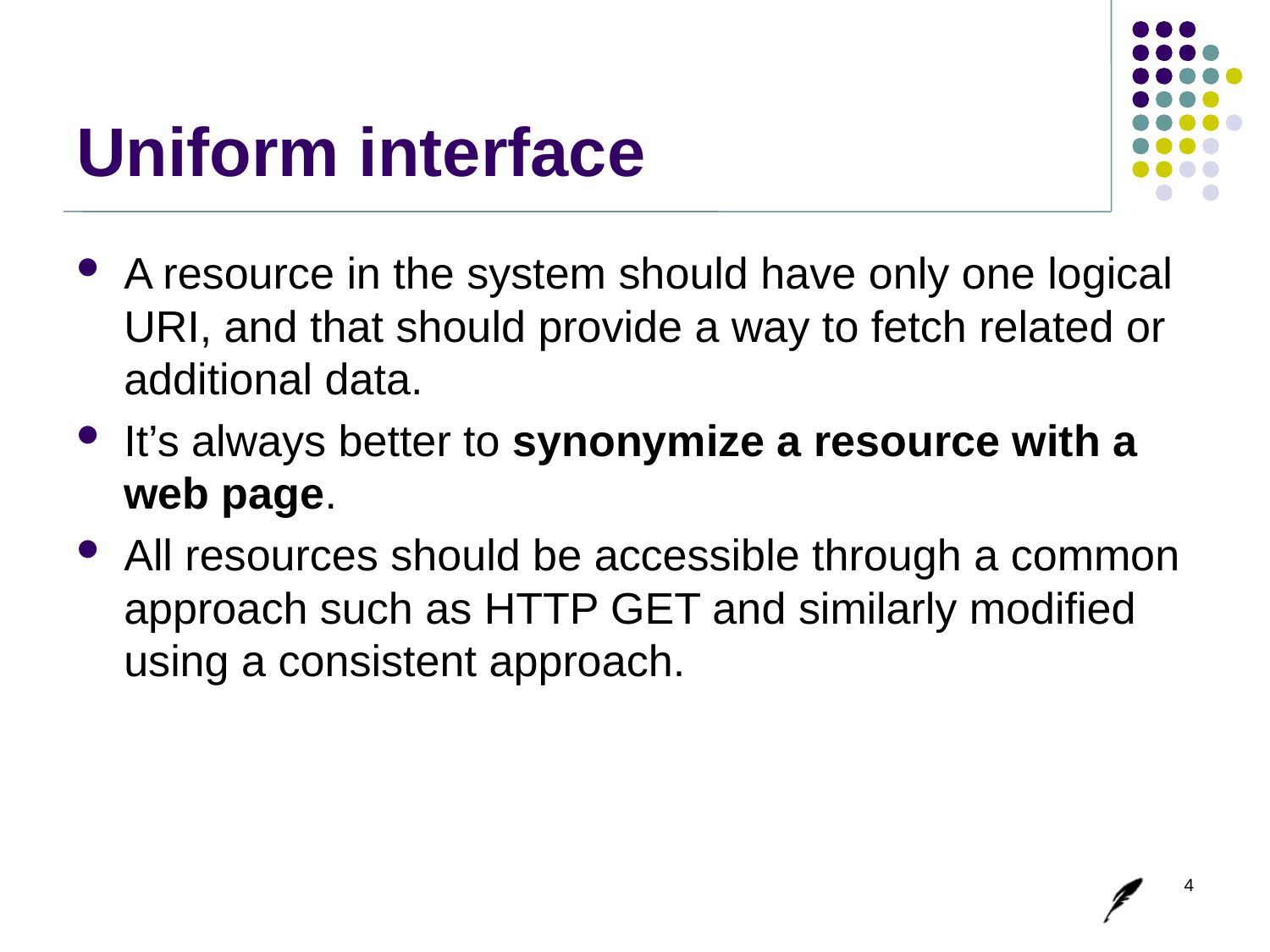

# Uniform interface
A resource in the system should have only one logical URI, and that should provide a way to fetch related or additional data.
It’s always better to synonymize a resource with a web page.
All resources should be accessible through a common approach such as HTTP GET and similarly modified using a consistent approach.
4